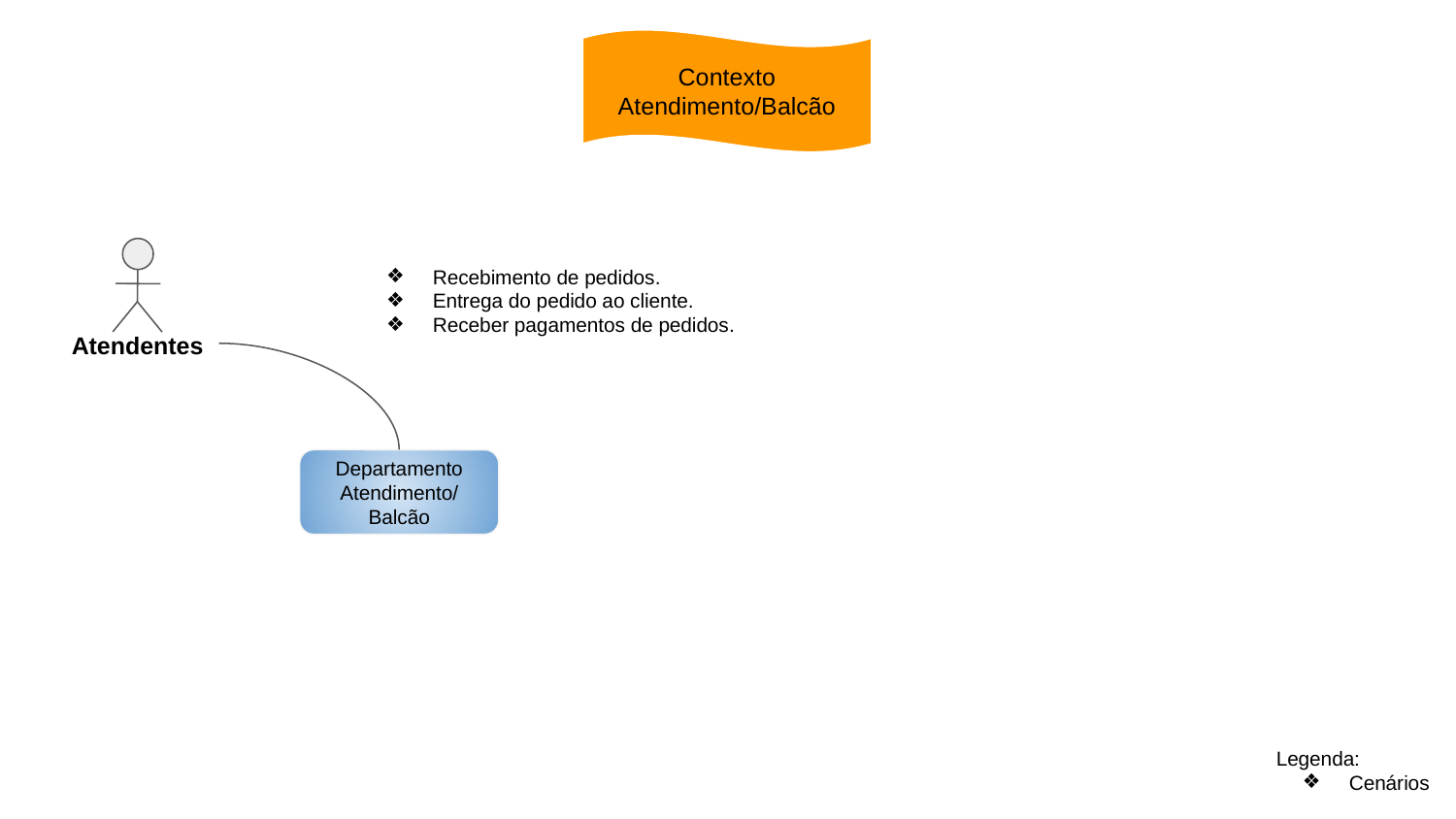

Contexto Atendimento/Balcão

Atendentes
Recebimento de pedidos.
Entrega do pedido ao cliente.
Receber pagamentos de pedidos.

Departamento Atendimento/
Balcão
Legenda:
Cenários